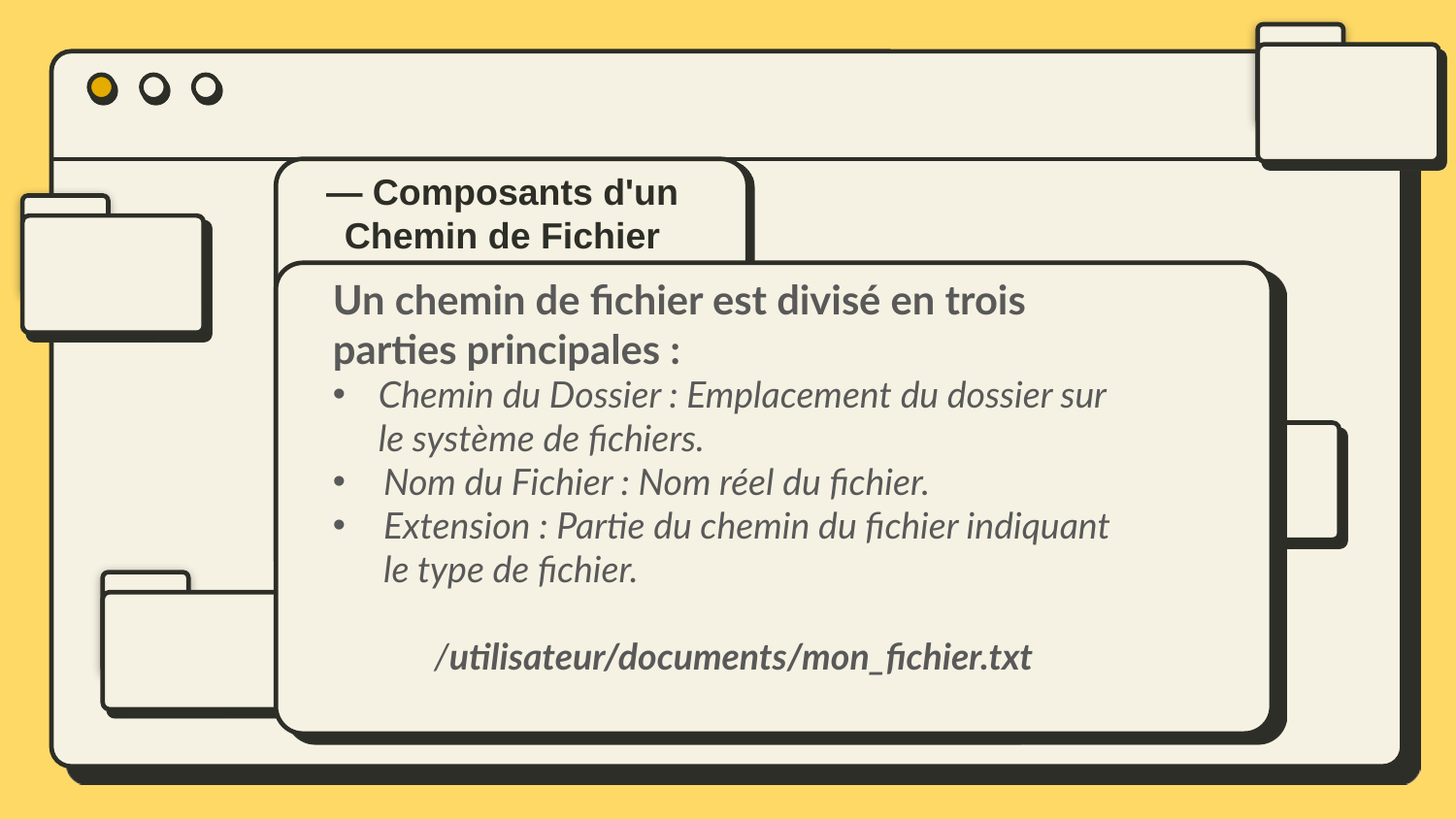

# — Composants d'un Chemin de Fichier

Un chemin de fichier est divisé en trois parties principales :
Chemin du Dossier : Emplacement du dossier sur le système de fichiers.
Nom du Fichier : Nom réel du fichier.
Extension : Partie du chemin du fichier indiquant le type de fichier.

/utilisateur/documents/mon_fichier.txt